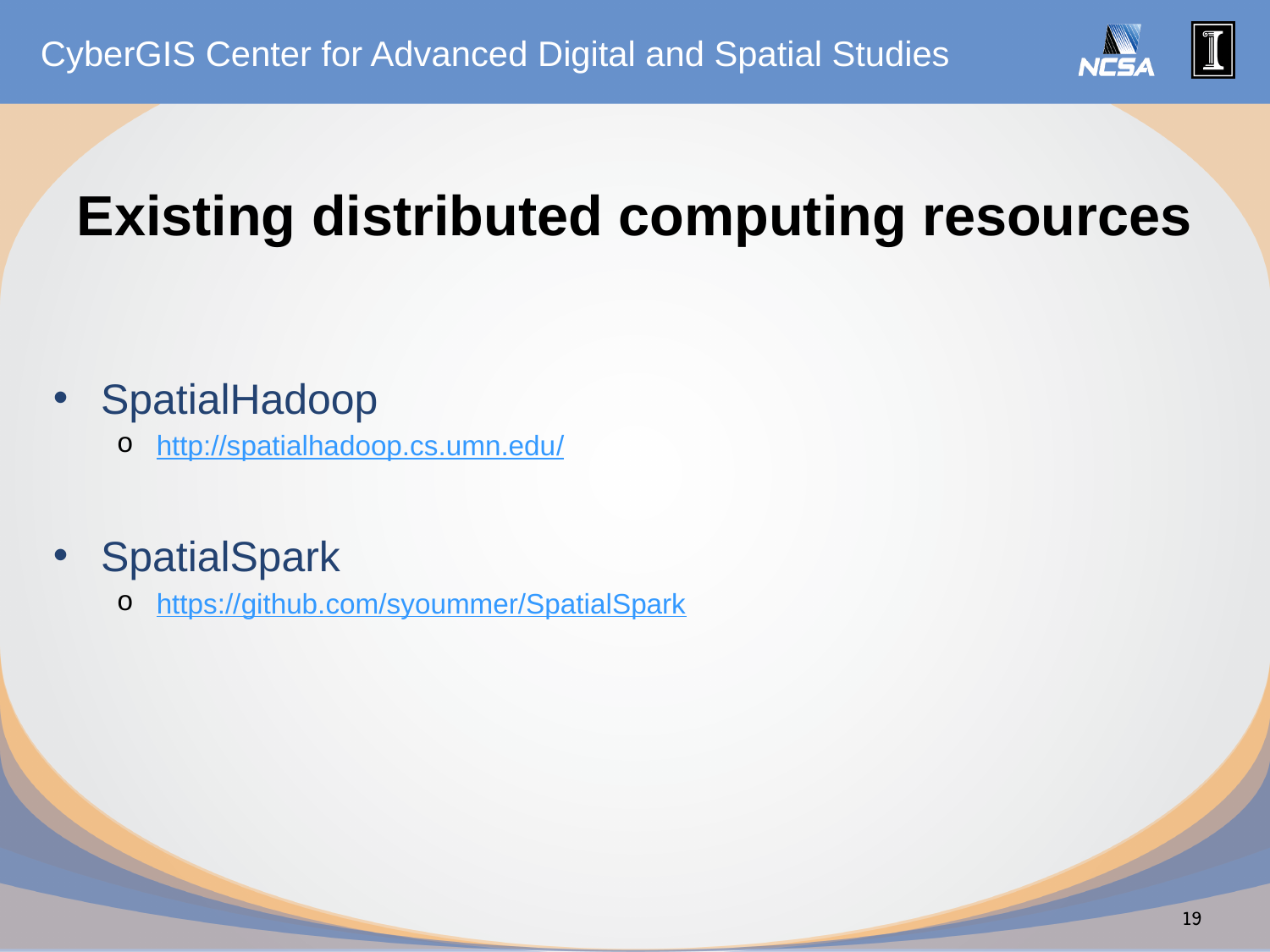

# Existing distributed computing resources

SpatialHadoop
http://spatialhadoop.cs.umn.edu/

SpatialSpark
https://github.com/syoummer/SpatialSpark

19